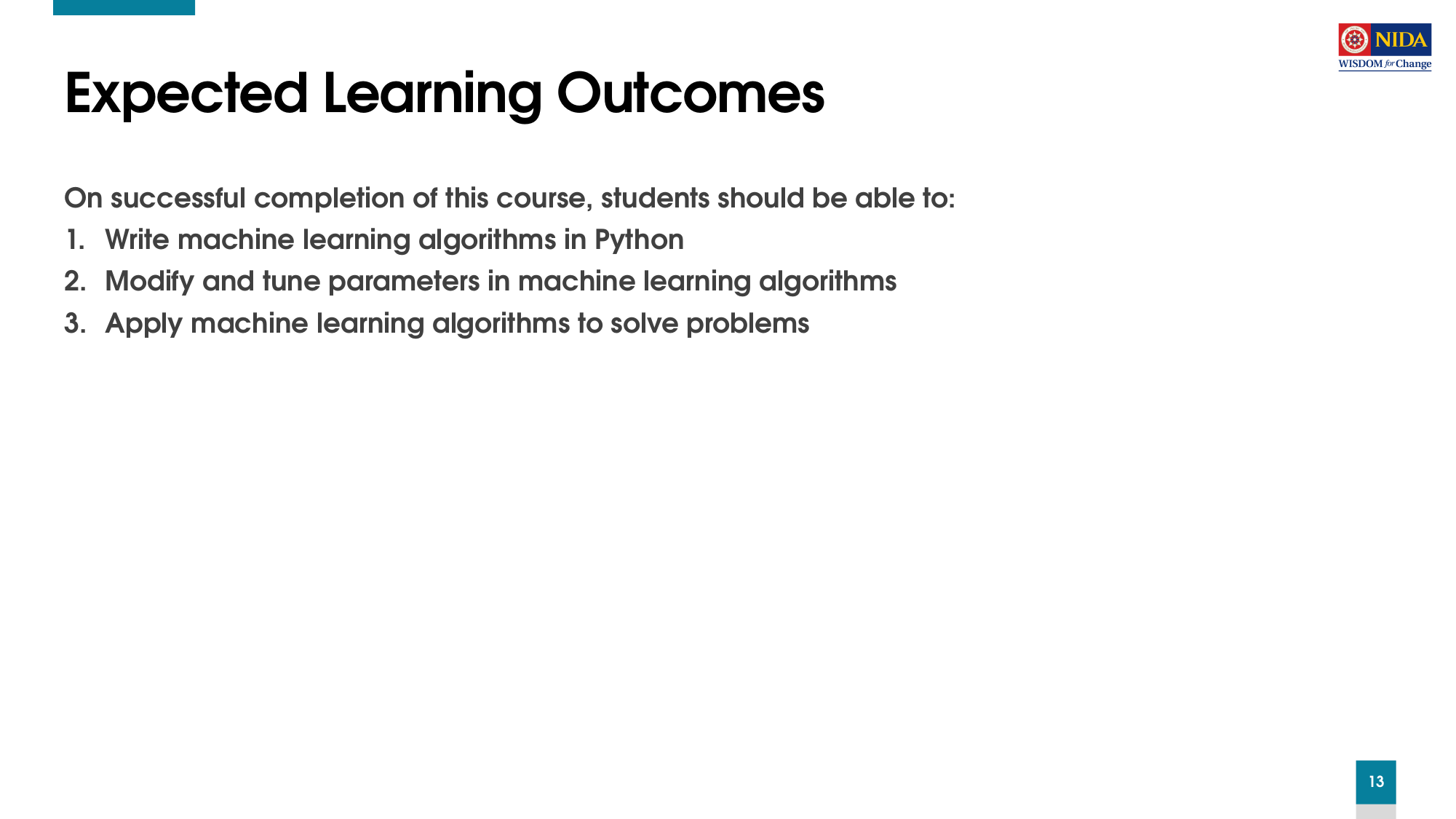

# Expected Learning Outcomes
On successful completion of this course, students should be able to:
Write machine learning algorithms in Python
Modify and tune parameters in machine learning algorithms
Apply machine learning algorithms to solve problems